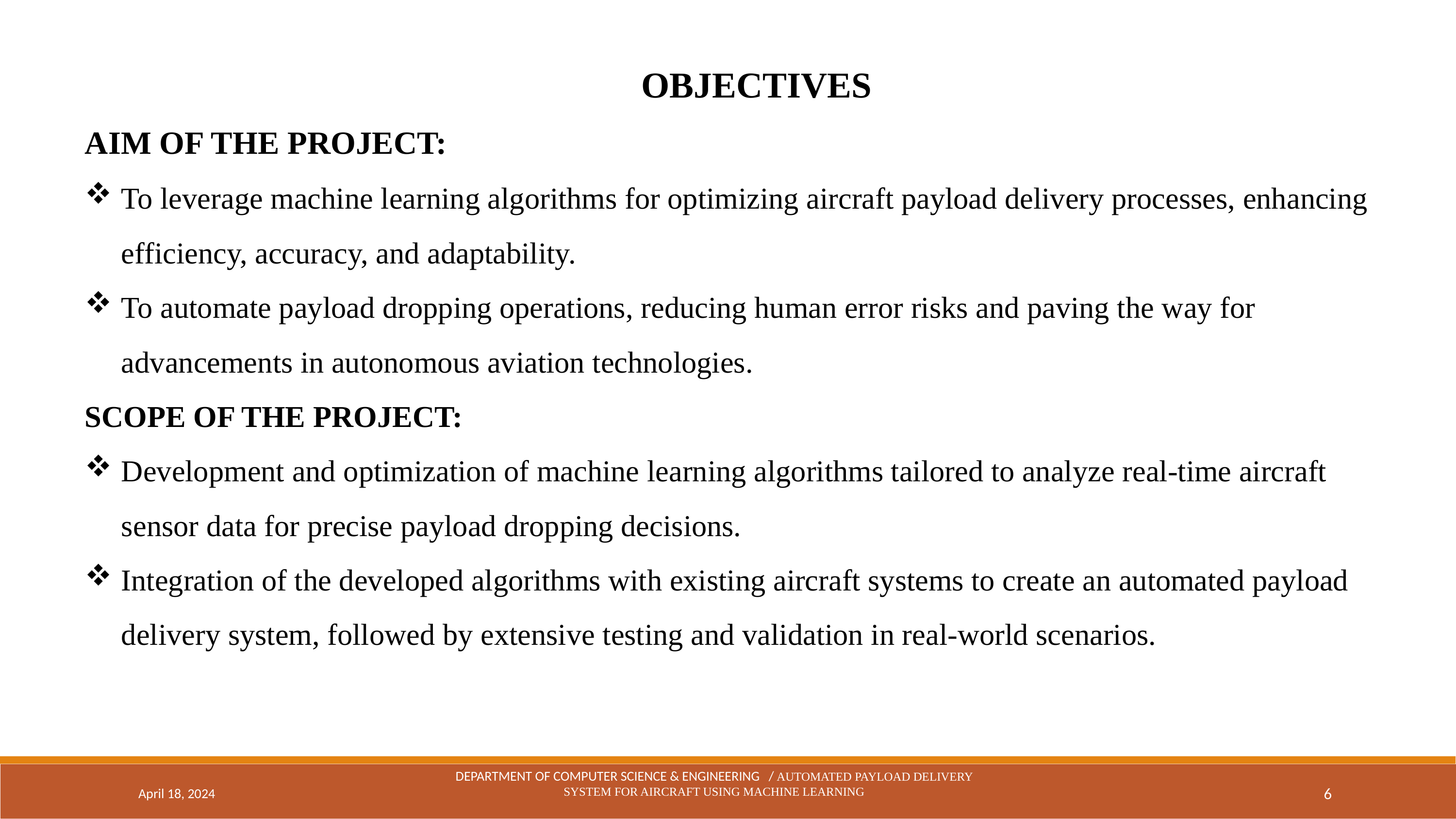

OBJECTIVES

AIM OF THE PROJECT:
To leverage machine learning algorithms for optimizing aircraft payload delivery processes, enhancing efficiency, accuracy, and adaptability.
To automate payload dropping operations, reducing human error risks and paving the way for advancements in autonomous aviation technologies.
SCOPE OF THE PROJECT:
Development and optimization of machine learning algorithms tailored to analyze real-time aircraft sensor data for precise payload dropping decisions.
Integration of the developed algorithms with existing aircraft systems to create an automated payload delivery system, followed by extensive testing and validation in real-world scenarios.
DEPARTMENT OF COMPUTER SCIENCE & ENGINEERING   / Automated Payload Delivery System for Aircraft Using Machine Learning
April 18, 2024
6